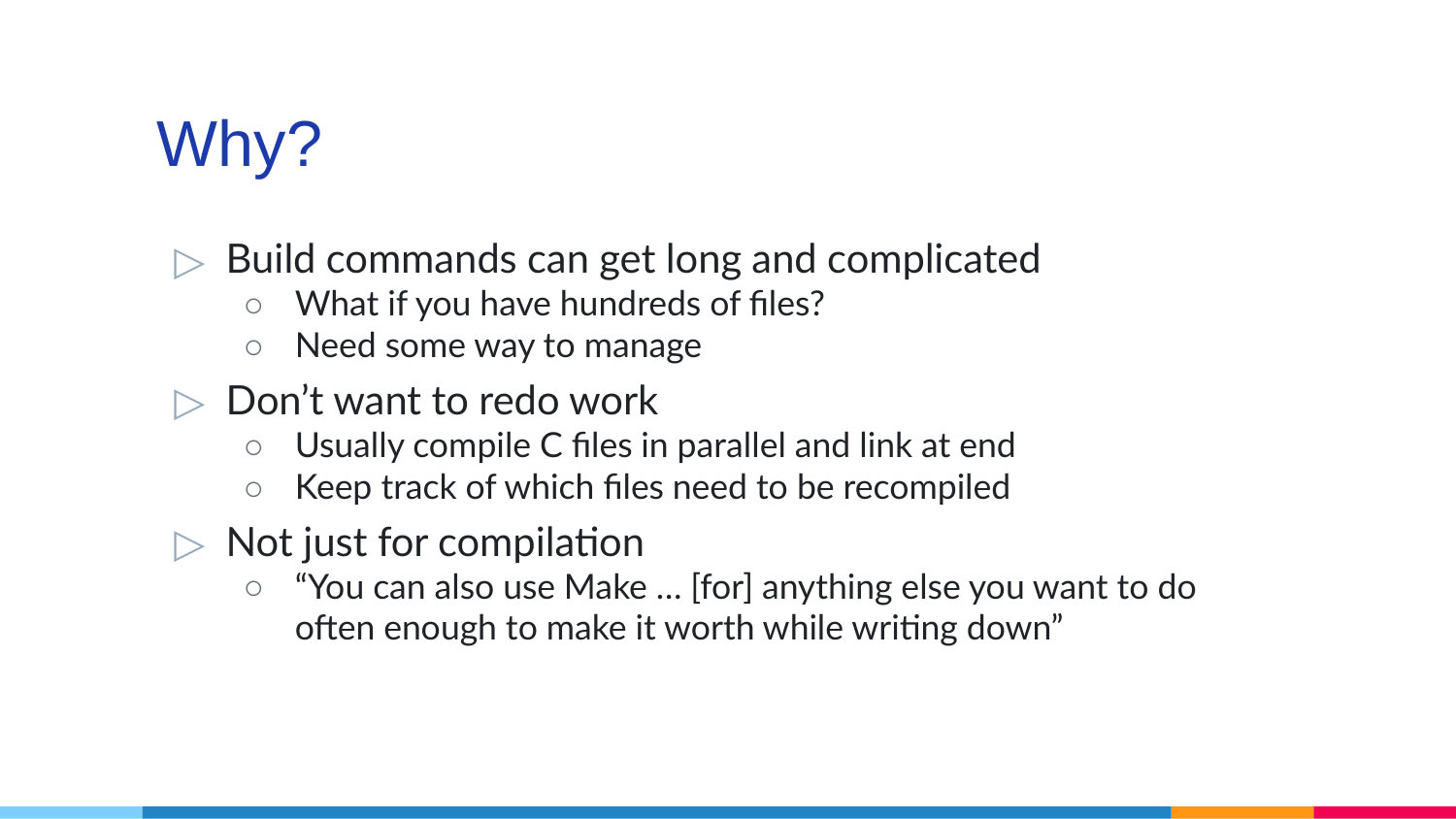

# Why?
Build commands can get long and complicated
What if you have hundreds of files?
Need some way to manage
Don’t want to redo work
Usually compile C files in parallel and link at end
Keep track of which files need to be recompiled
Not just for compilation
“You can also use Make … [for] anything else you want to do often enough to make it worth while writing down”